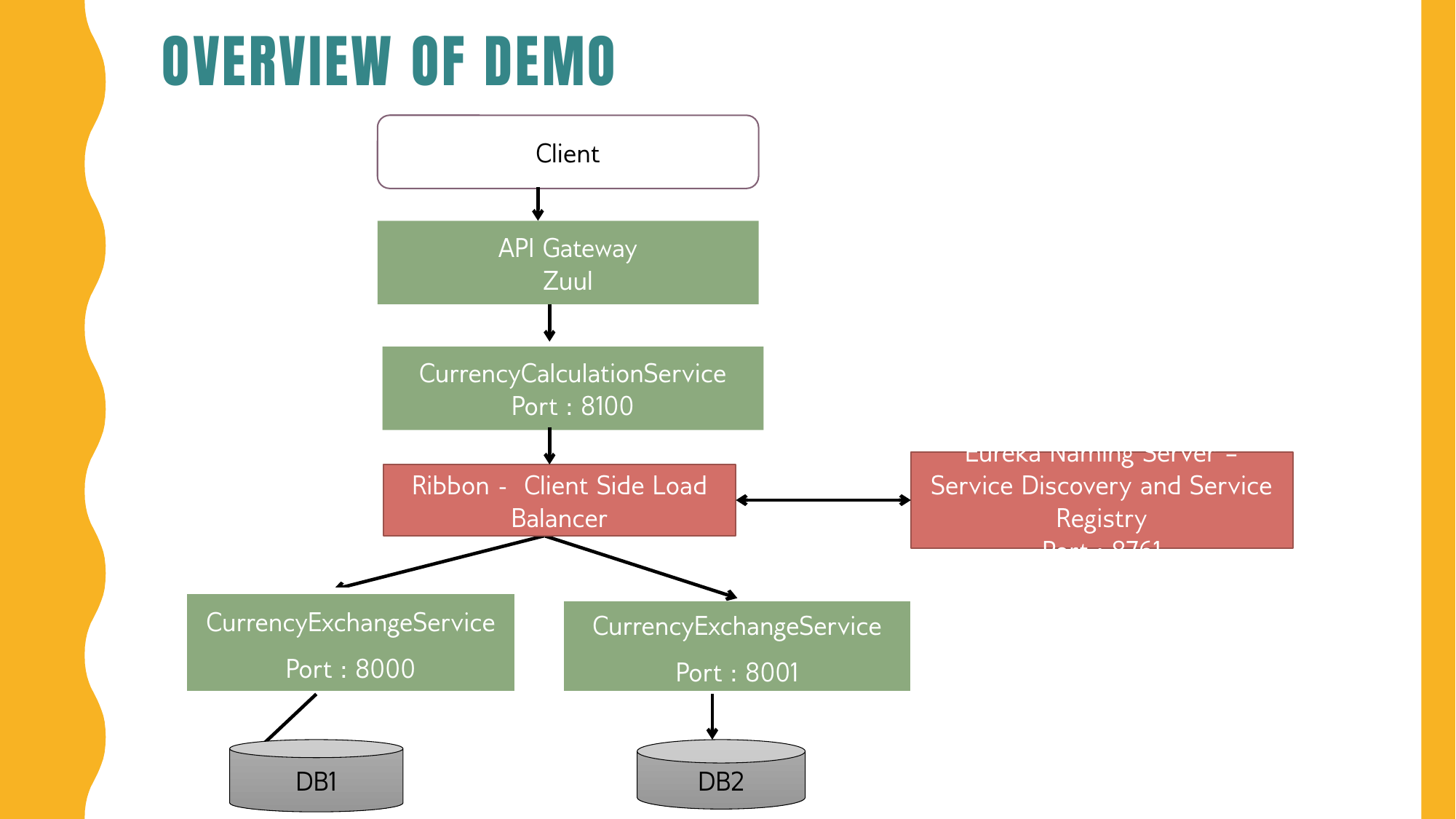

# Overview OF demo
Client
API Gateway
Zuul
CurrencyCalculationService
Port : 8100
Eureka Naming Server – Service Discovery and Service Registry
Port : 8761
Ribbon -  Client Side Load Balancer
CurrencyExchangeService
Port : 8000
CurrencyExchangeService
Port : 8001
DB1
DB2